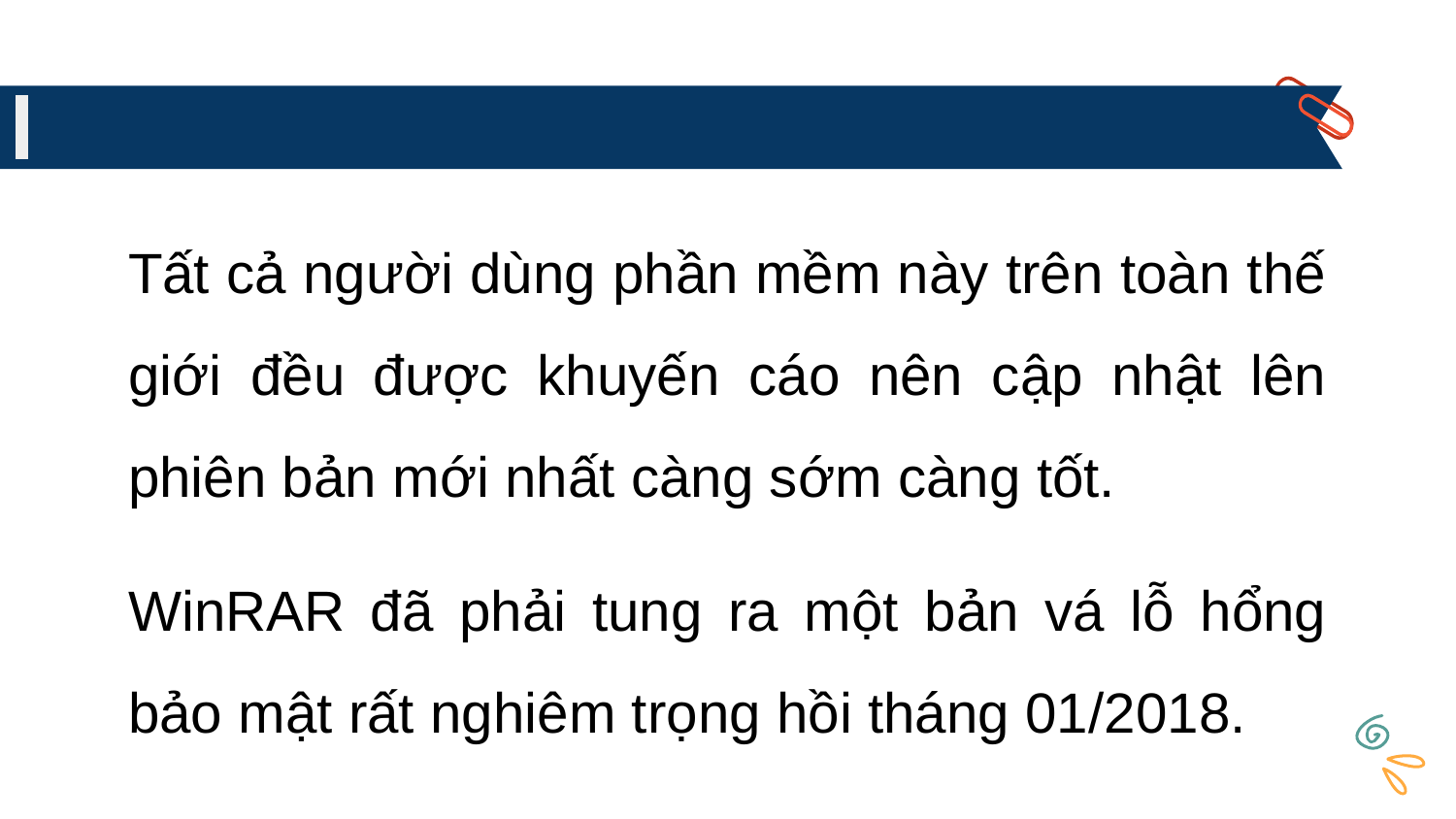

Tất cả người dùng phần mềm này trên toàn thế giới đều được khuyến cáo nên cập nhật lên phiên bản mới nhất càng sớm càng tốt.
WinRAR đã phải tung ra một bản vá lỗ hổng bảo mật rất nghiêm trọng hồi tháng 01/2018.